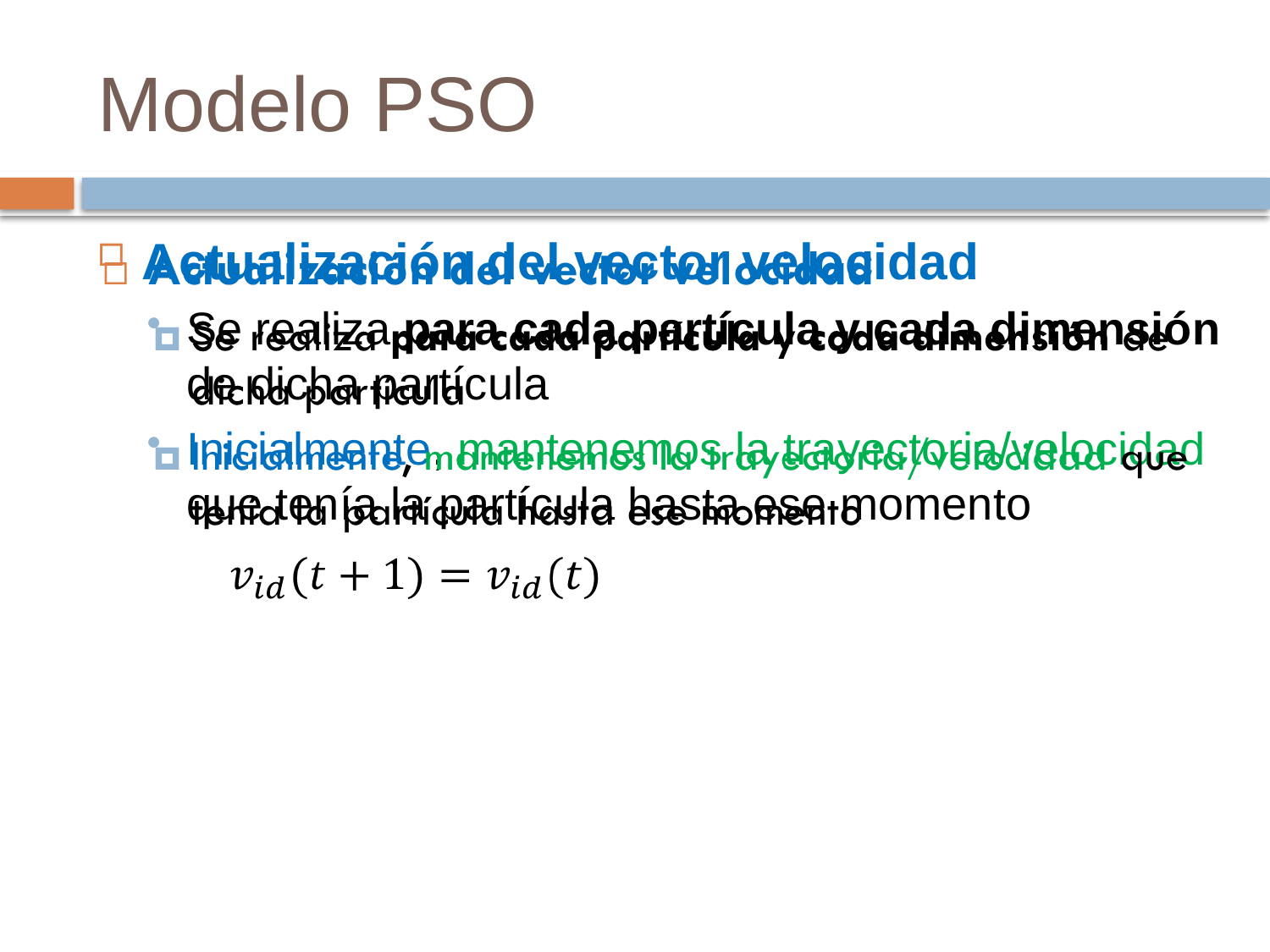

Modelo PSO
Actualización del vector velocidad
Se realiza para cada partícula y cada dimensión de dicha partícula
Inicialmente, mantenemos la trayectoria/velocidad que tenía la partícula hasta ese momento